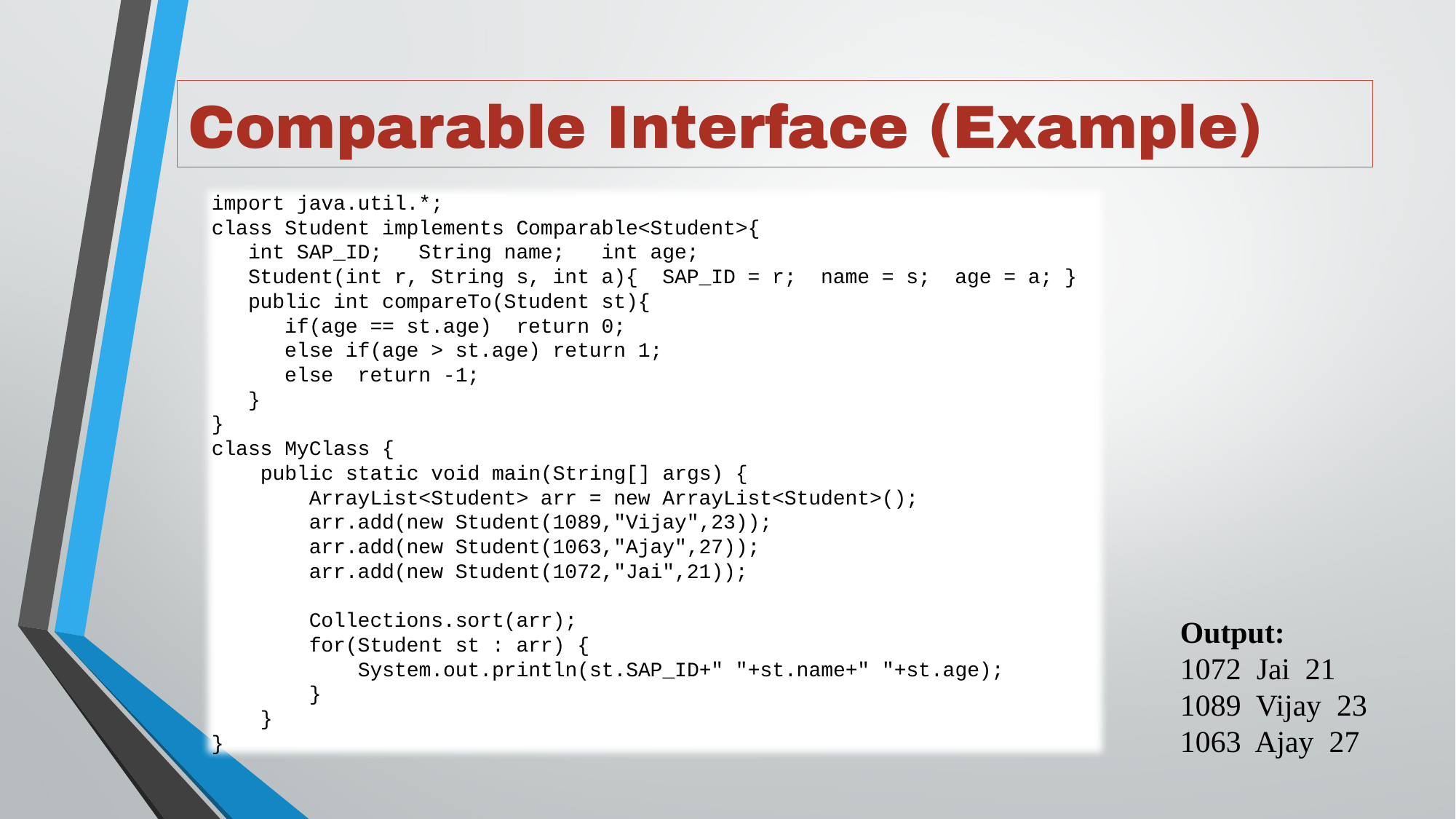

# Comparable Interface (Example)
import java.util.*;
class Student implements Comparable<Student>{
   int SAP_ID;   String name;   int age;
   Student(int r, String s, int a){  SAP_ID = r;  name = s;  age = a; }
   public int compareTo(Student st){
      if(age == st.age)  return 0;
      else if(age > st.age) return 1;
      else  return -1;
   }
}
class MyClass {
    public static void main(String[] args) {
        ArrayList<Student> arr = new ArrayList<Student>();
        arr.add(new Student(1089,"Vijay",23));
        arr.add(new Student(1063,"Ajay",27));
        arr.add(new Student(1072,"Jai",21));

        Collections.sort(arr);
        for(Student st : arr) {
            System.out.println(st.SAP_ID+" "+st.name+" "+st.age);
        }
    }
}
Output:
1072  Jai  21
1089  Vijay  23
1063  Ajay  27